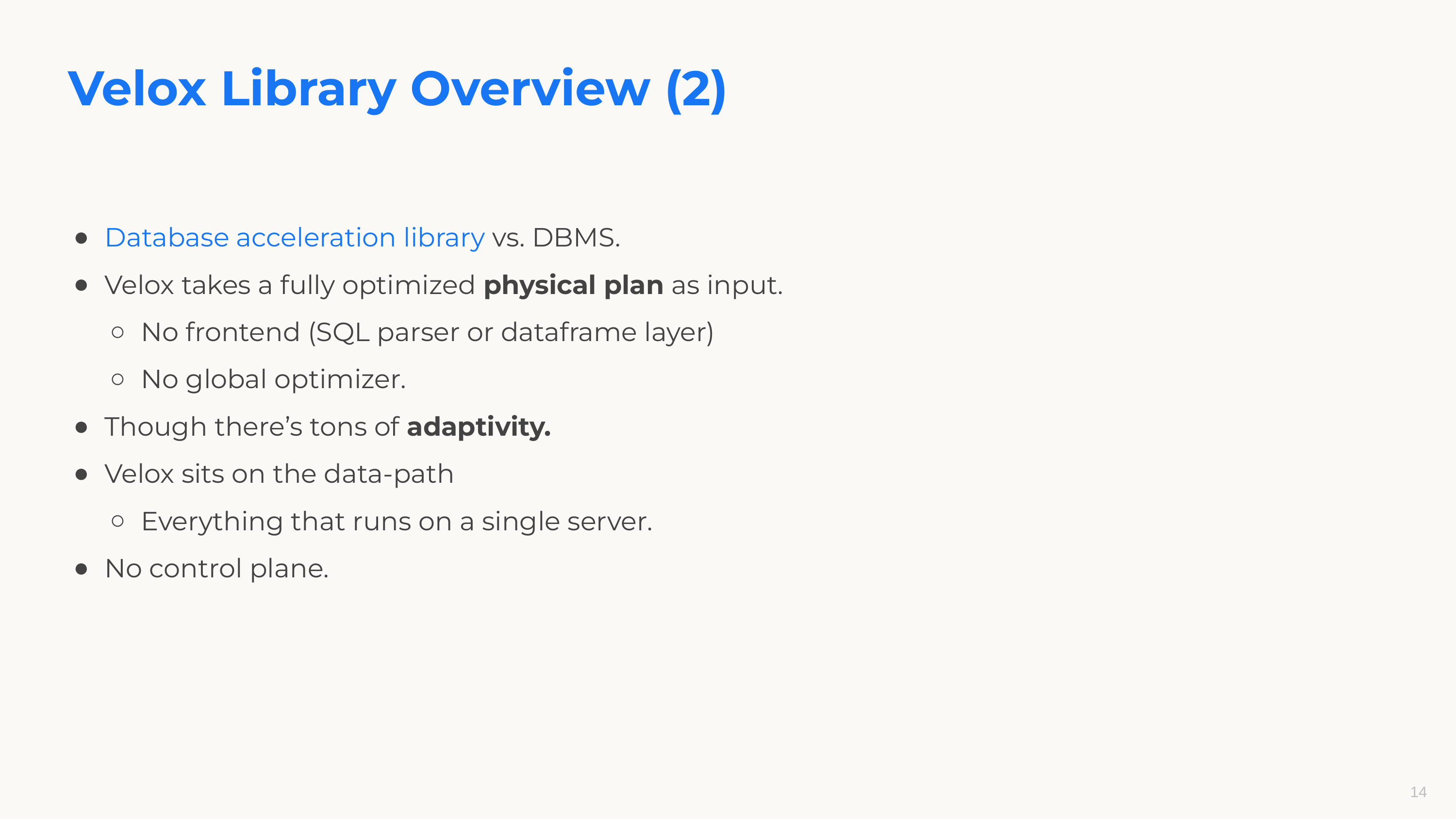

# Velox Library Overview (2)
Database acceleration library vs. DBMS.
Velox takes a fully optimized physical plan as input.
No frontend (SQL parser or dataframe layer)
No global optimizer.
Though there’s tons of adaptivity.
Velox sits on the data-path
Everything that runs on a single server.
No control plane.
14